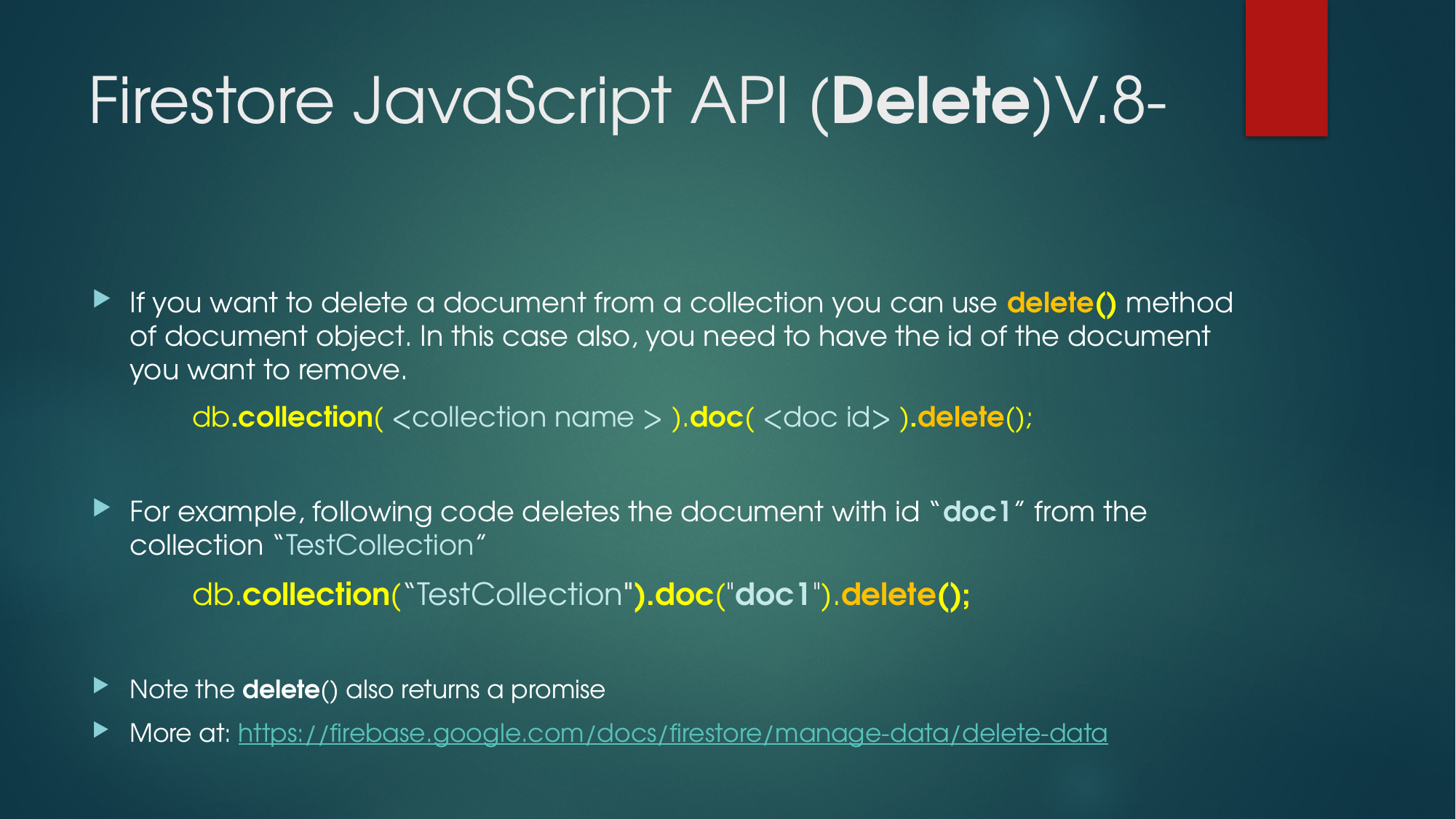

# Firestore JavaScript API (Delete)V.8-
If you want to delete a document from a collection you can use delete() method of document object. In this case also, you need to have the id of the document you want to remove.
	db.collection( <collection name > ).doc( <doc id> ).delete();

For example, following code deletes the document with id “doc1” from the collection “TestCollection”
	db.collection(“TestCollection").doc("doc1").delete();

Note the delete() also returns a promise
More at: https://firebase.google.com/docs/firestore/manage-data/delete-data